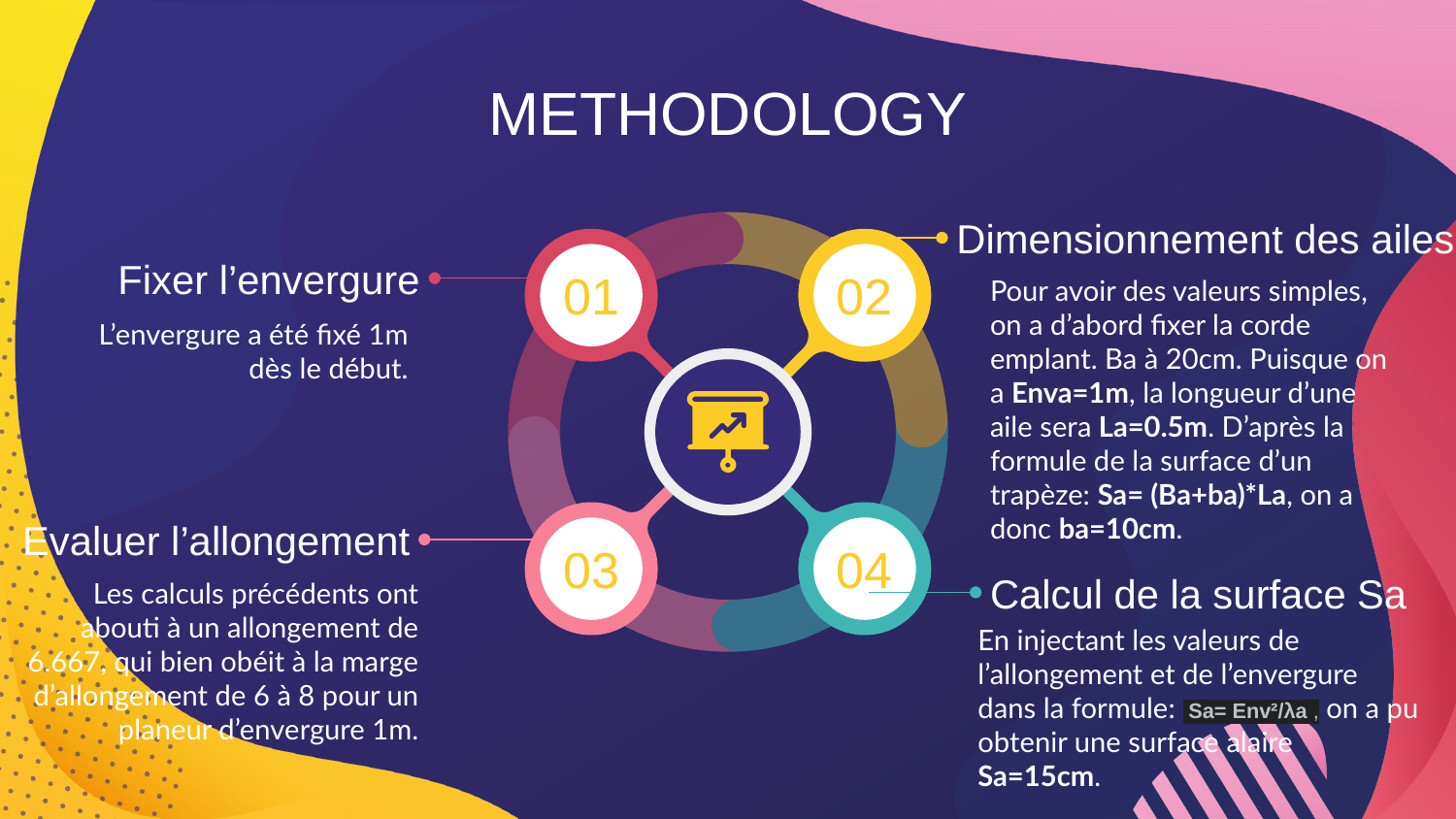

# METHODOLOGY
Dimensionnement des ailes

01
02
Fixer l’envergure
Pour avoir des valeurs simples, on a d’abord fixer la corde emplant. Ba à 20cm. Puisque on a Enva=1m, la longueur d’une aile sera La=0.5m. D’après la formule de la surface d’un trapèze: Sa= (Ba+ba)*La, on a donc ba=10cm.

L’envergure a été fixé 1m dès le début.

Evaluer l’allongement
03
04
Les calculs précédents ont abouti à un allongement de 6.667, qui bien obéit à la marge d’allongement de 6 à 8 pour un planeur d’envergure 1m.
Calcul de la surface Sa
En injectant les valeurs de l’allongement et de l’envergure dans la formule:  Sa= Env²/λa , on a pu obtenir une surface alaire Sa=15cm.